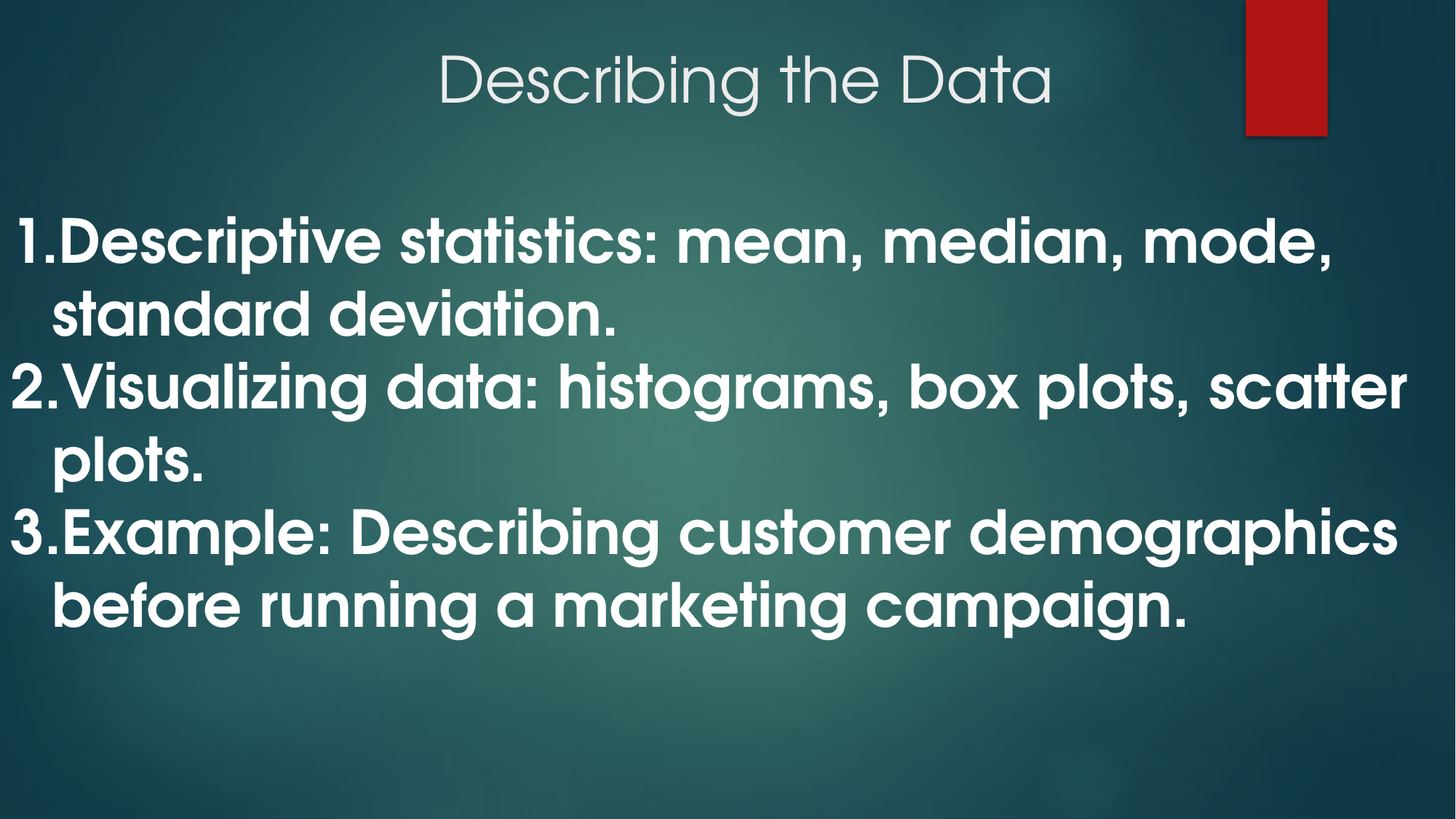

# Describing the Data
Descriptive statistics: mean, median, mode, standard deviation.
Visualizing data: histograms, box plots, scatter plots.
Example: Describing customer demographics before running a marketing campaign.